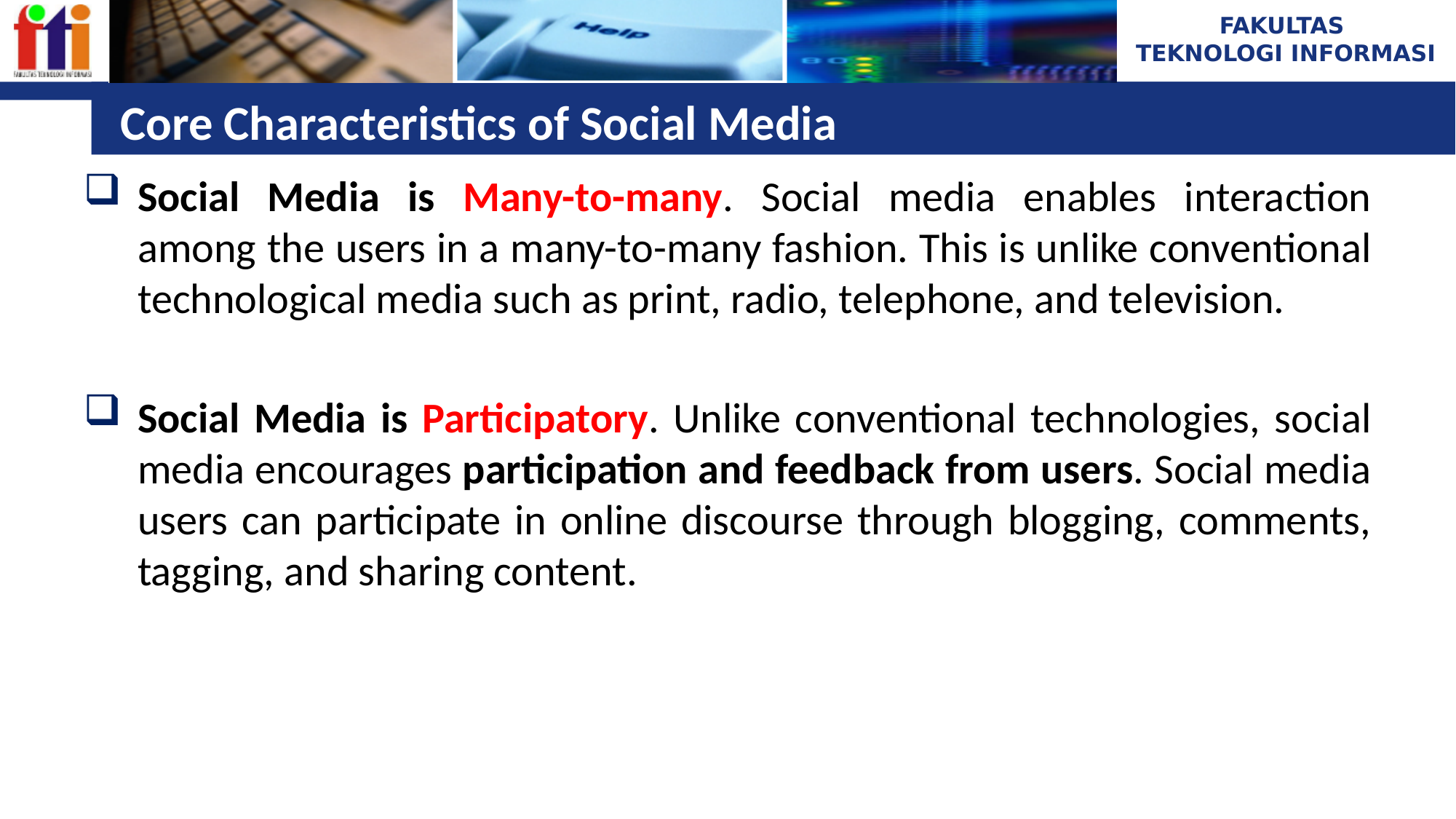

# Core Characteristics of Social Media
Social Media is Many-to-many. Social media enables interaction among the users in a many-to-many fashion. This is unlike conventional technological media such as print, radio, telephone, and television.

Social Media is Participatory. Unlike conventional technologies, social media encourages participation and feedback from users. Social media users can participate in online discourse through blogging, comments, tagging, and sharing content.